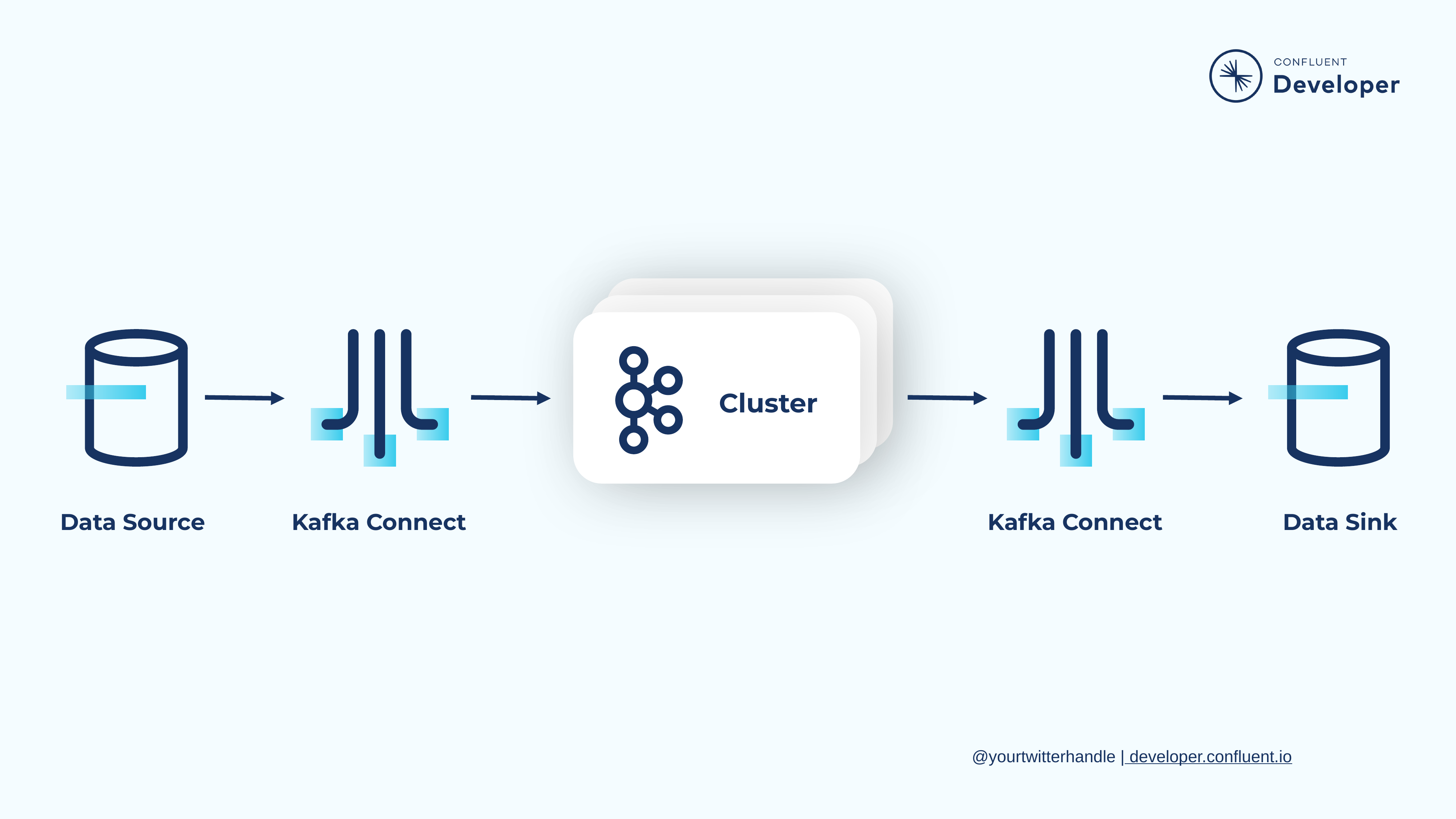

Cluster
Data Source
Kafka Connect
Kafka Connect
Data Sink